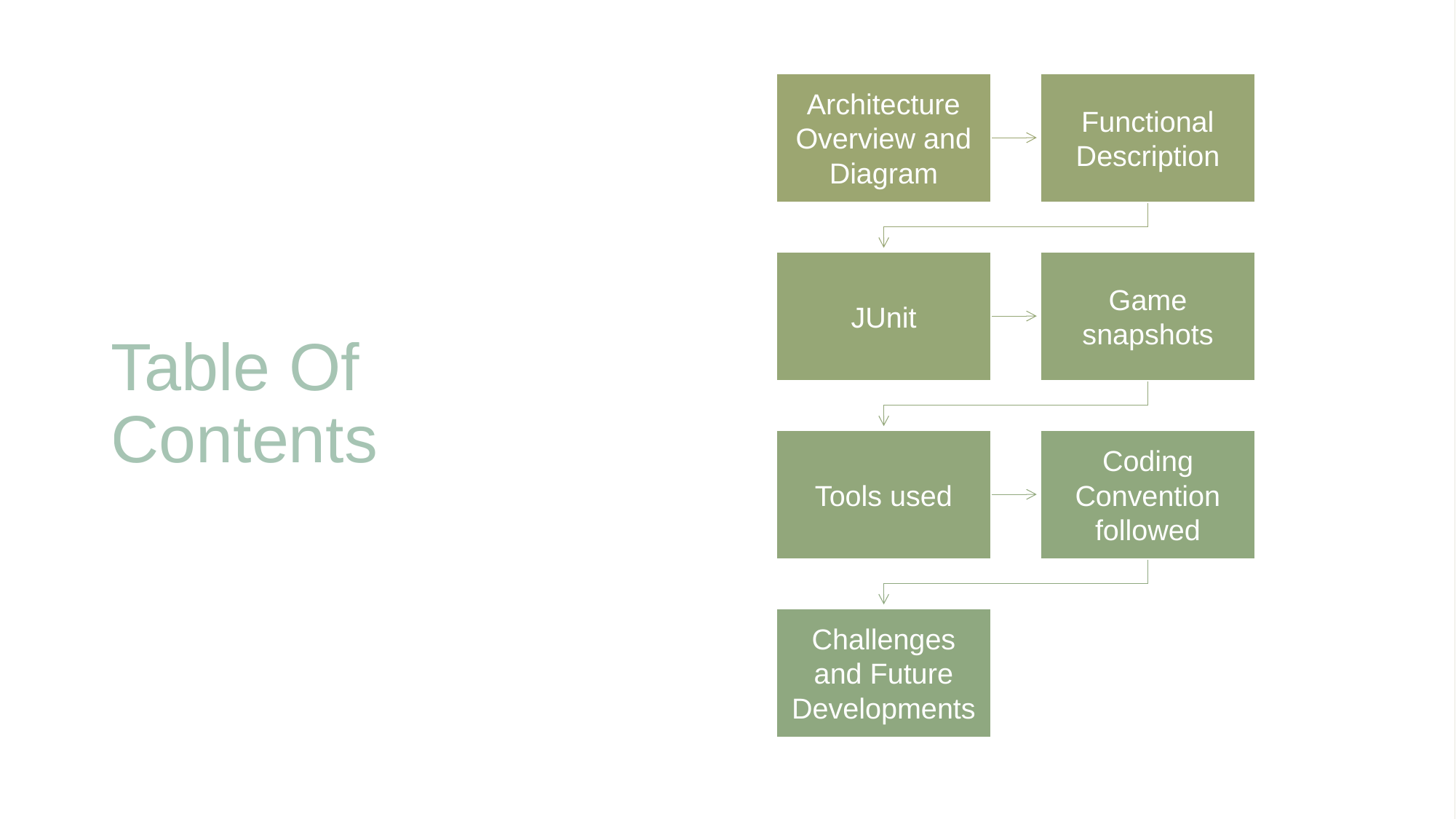

# Table Of Contents

Architecture Overview and Diagram

Functional Description

JUnit

Game snapshots

Tools used

Coding Convention followed
Challenges and Future Developments